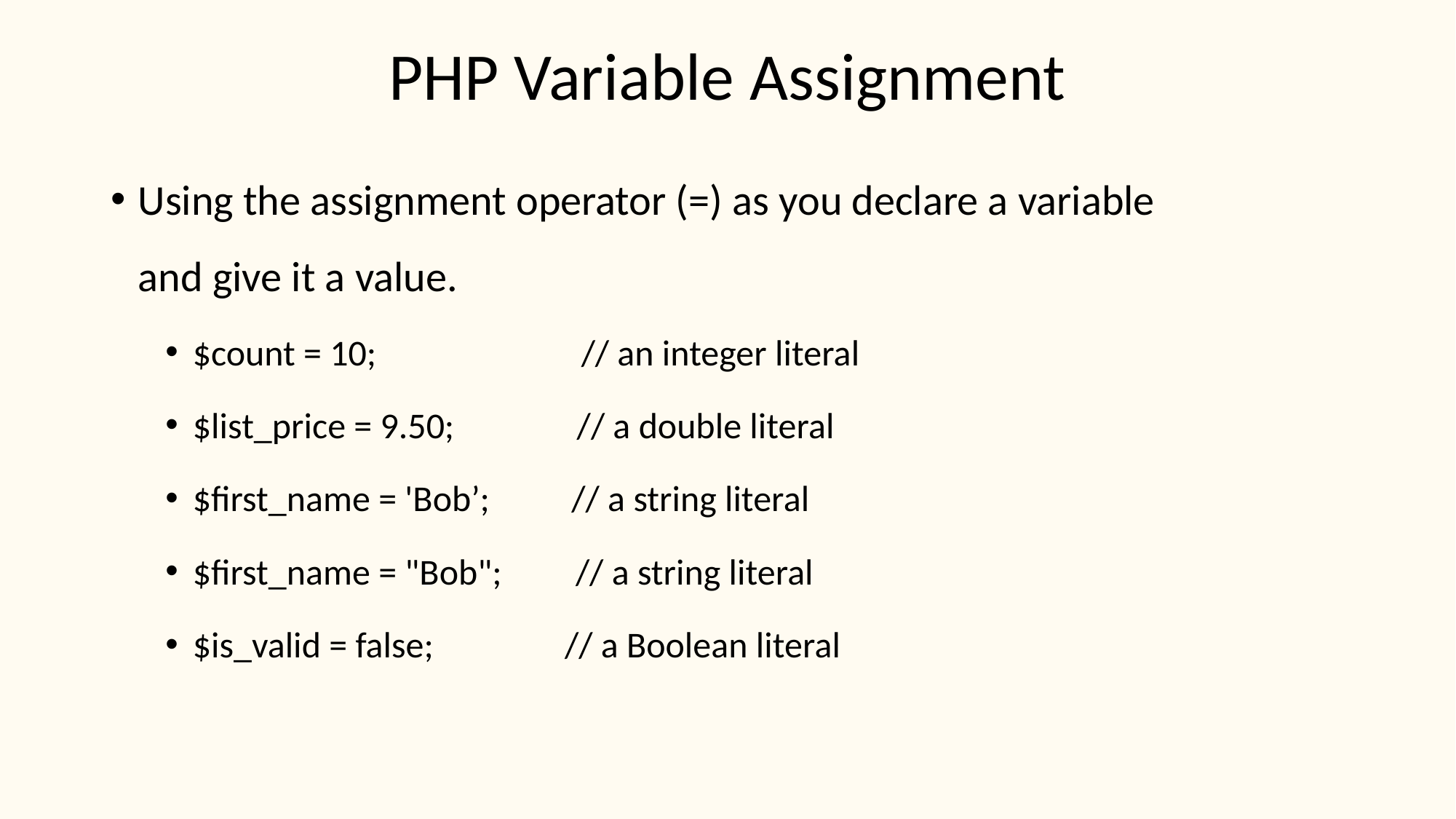

# PHP Variable Assignment
Using the assignment operator (=) as you declare a variable
and give it a value.
$count = 10;                         // an integer literal
$list_price = 9.50;               // a double literal
$first_name = 'Bob’;          // a string literal
$first_name = "Bob";         // a string literal
$is_valid = false;                // a Boolean literal